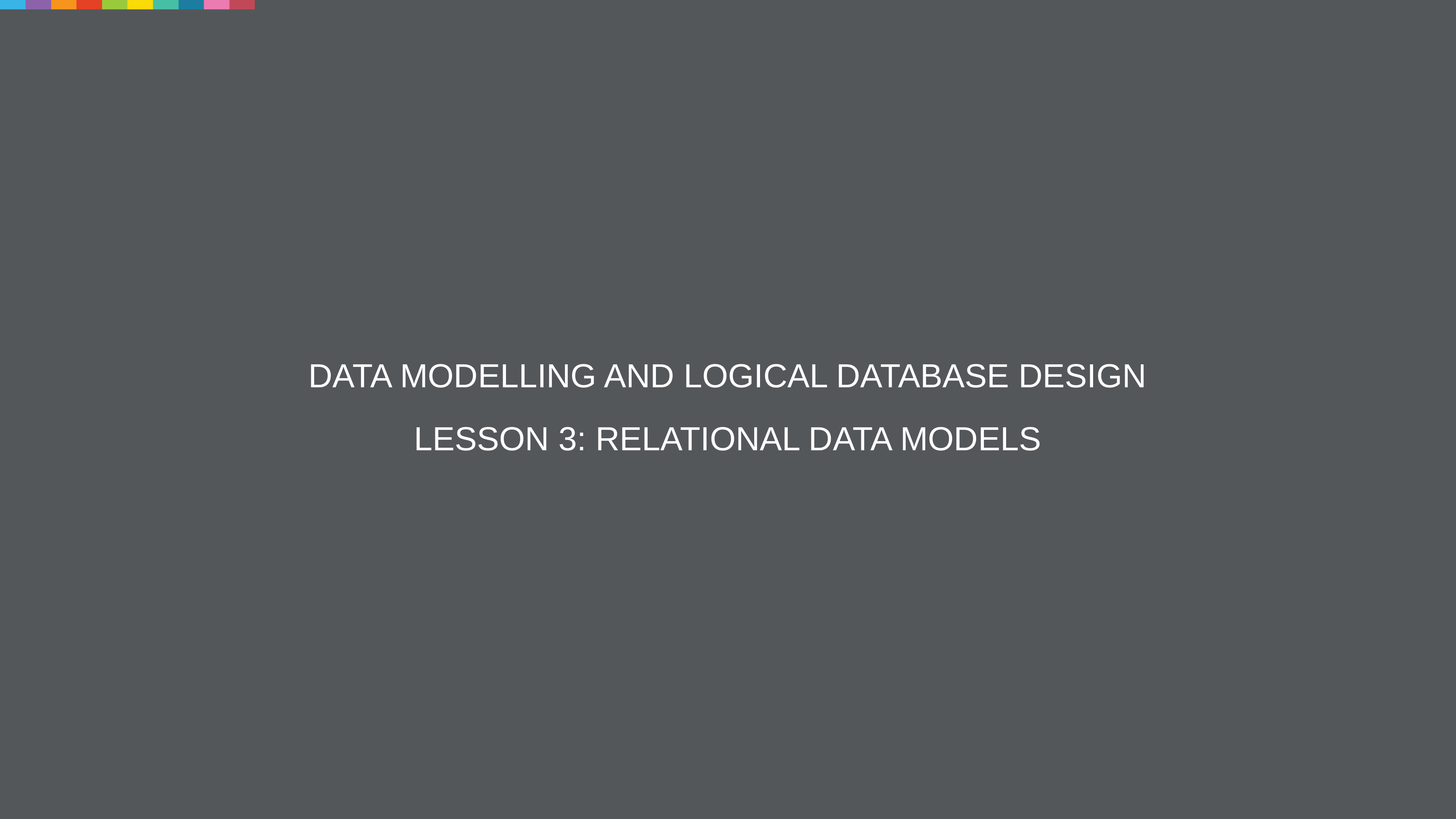

# Data modelling and logical database design Lesson 3: Relational Data Models